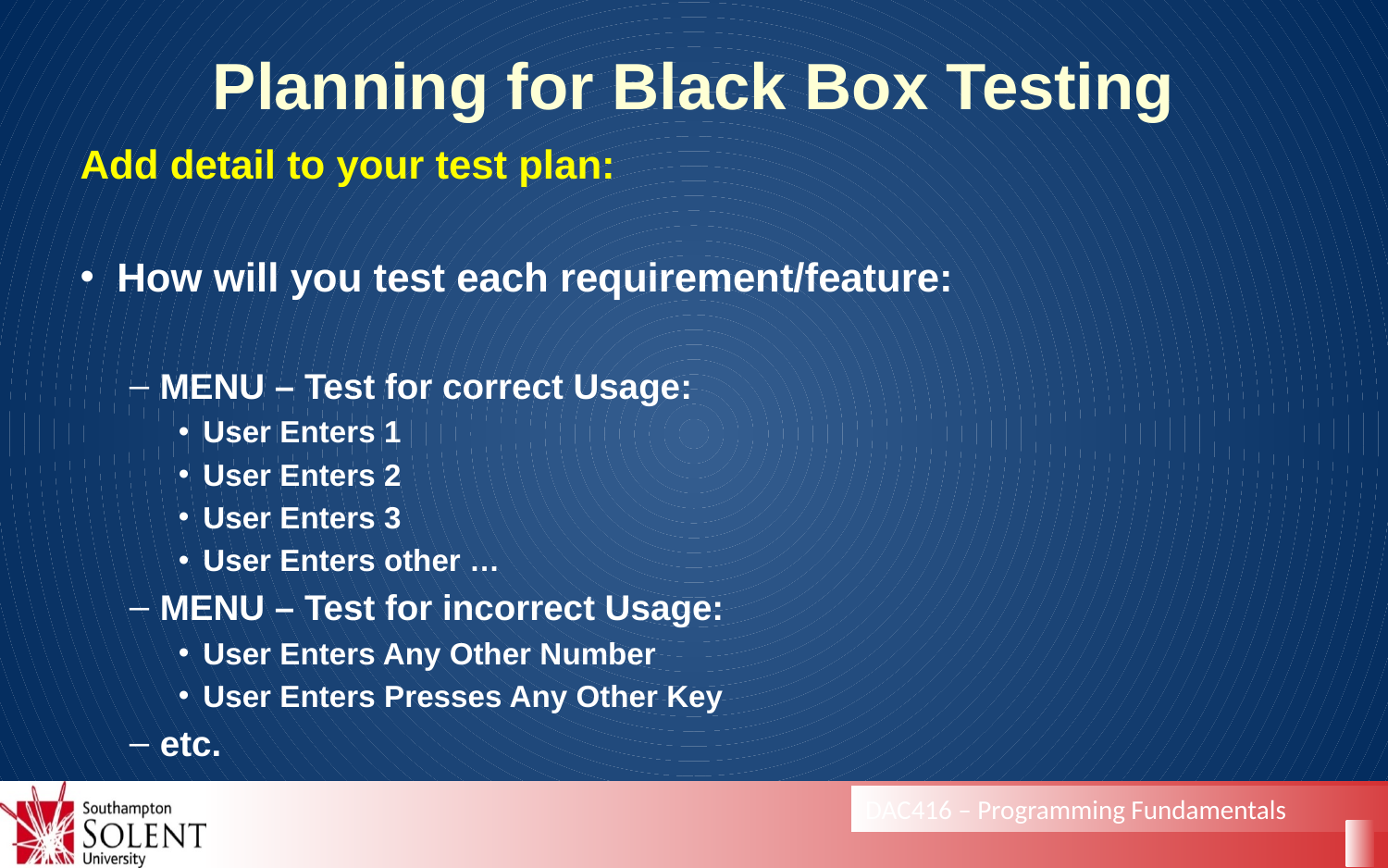

# Planning for Black Box Testing
Add detail to your test plan:

How will you test each requirement/feature:

MENU – Test for correct Usage:
User Enters 1
User Enters 2
User Enters 3
User Enters other …
MENU – Test for incorrect Usage:
User Enters Any Other Number
User Enters Presses Any Other Key
etc.